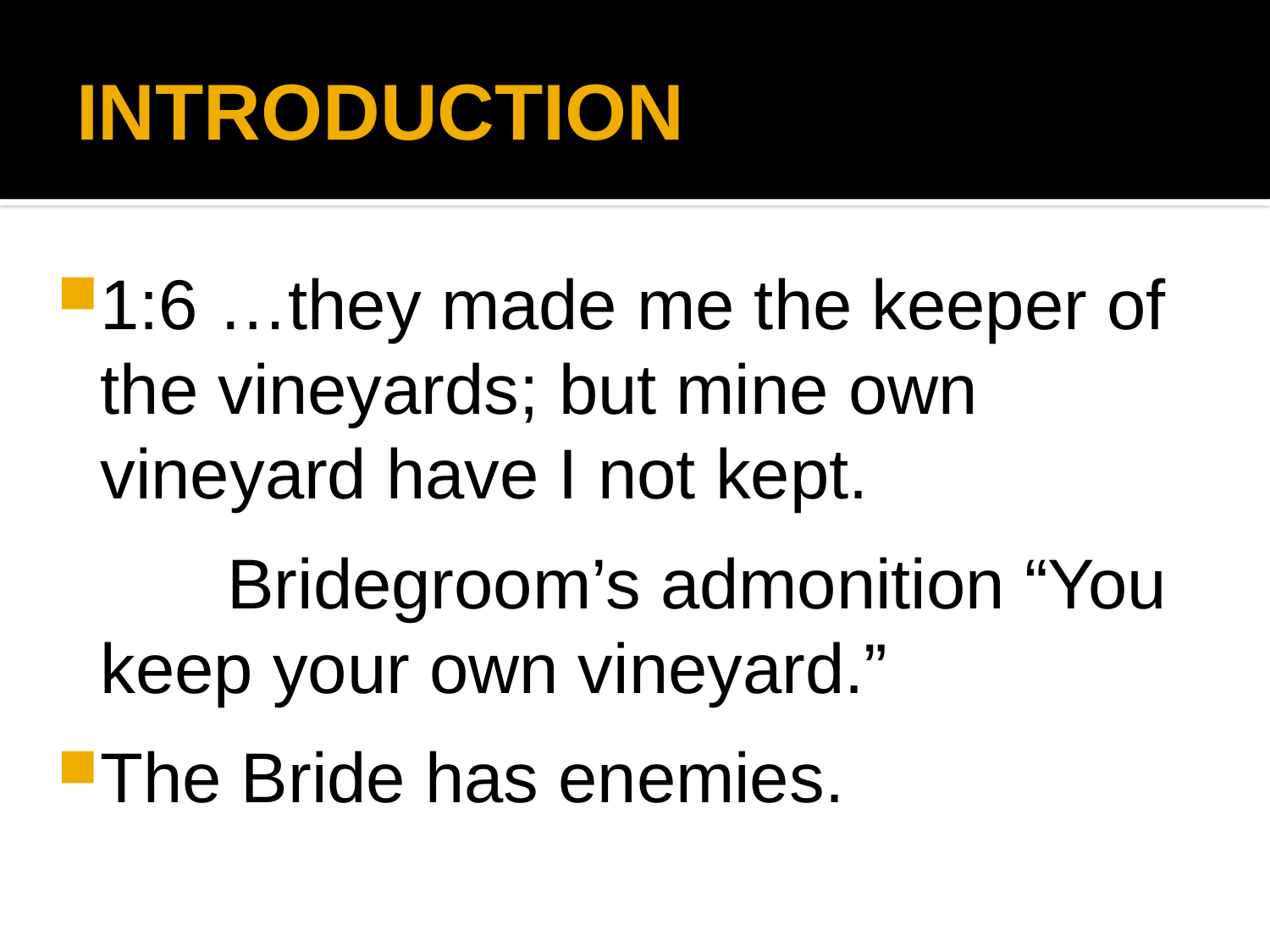

# INTRODUCTION
1:6 …they made me the keeper of the vineyards; but mine own vineyard have I not kept.

		Bridegroom’s admonition “You keep your own vineyard.”

The Bride has enemies.